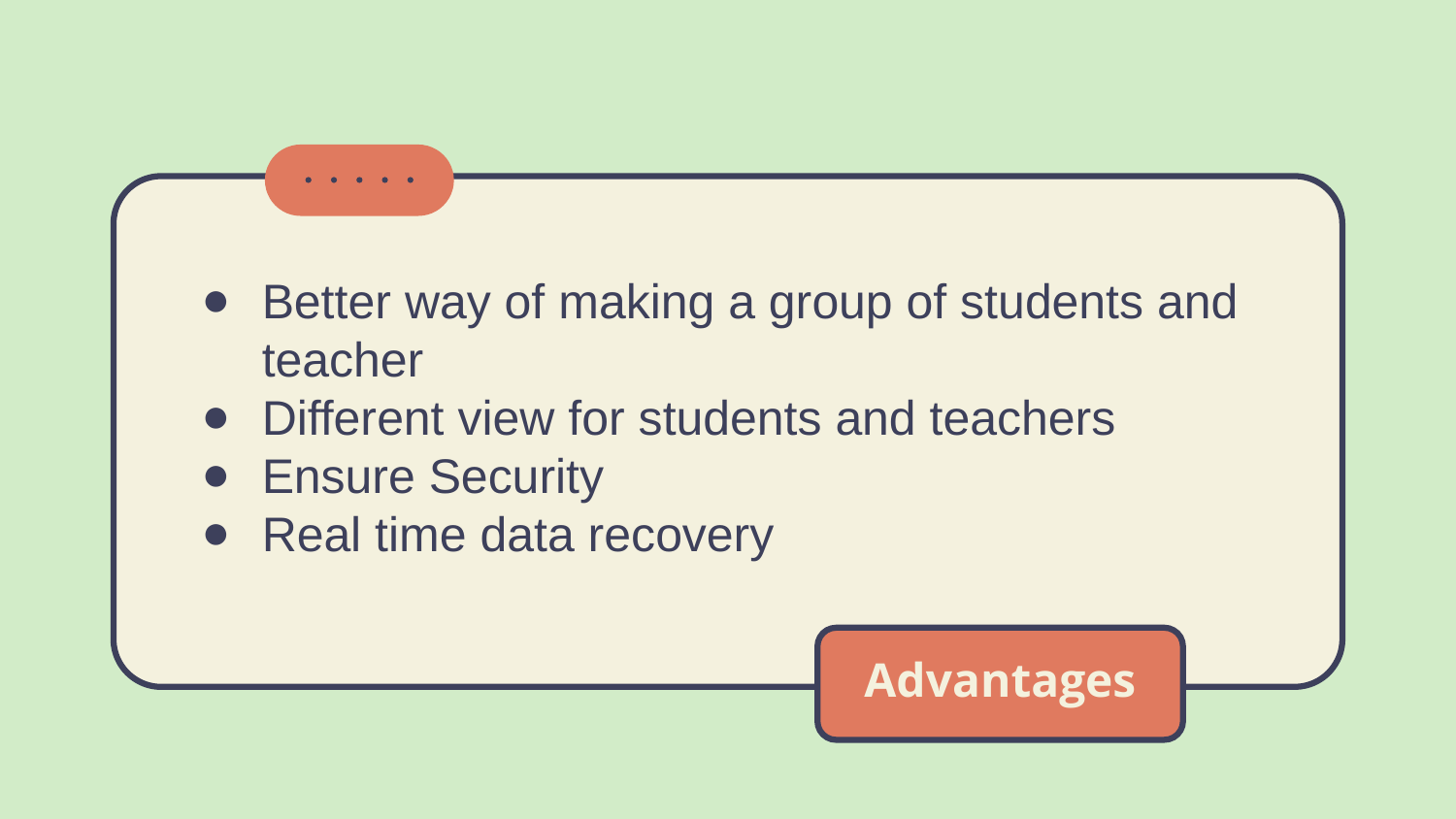

# Better way of making a group of students and teacher
Different view for students and teachers
Ensure Security
Real time data recovery

Advantages